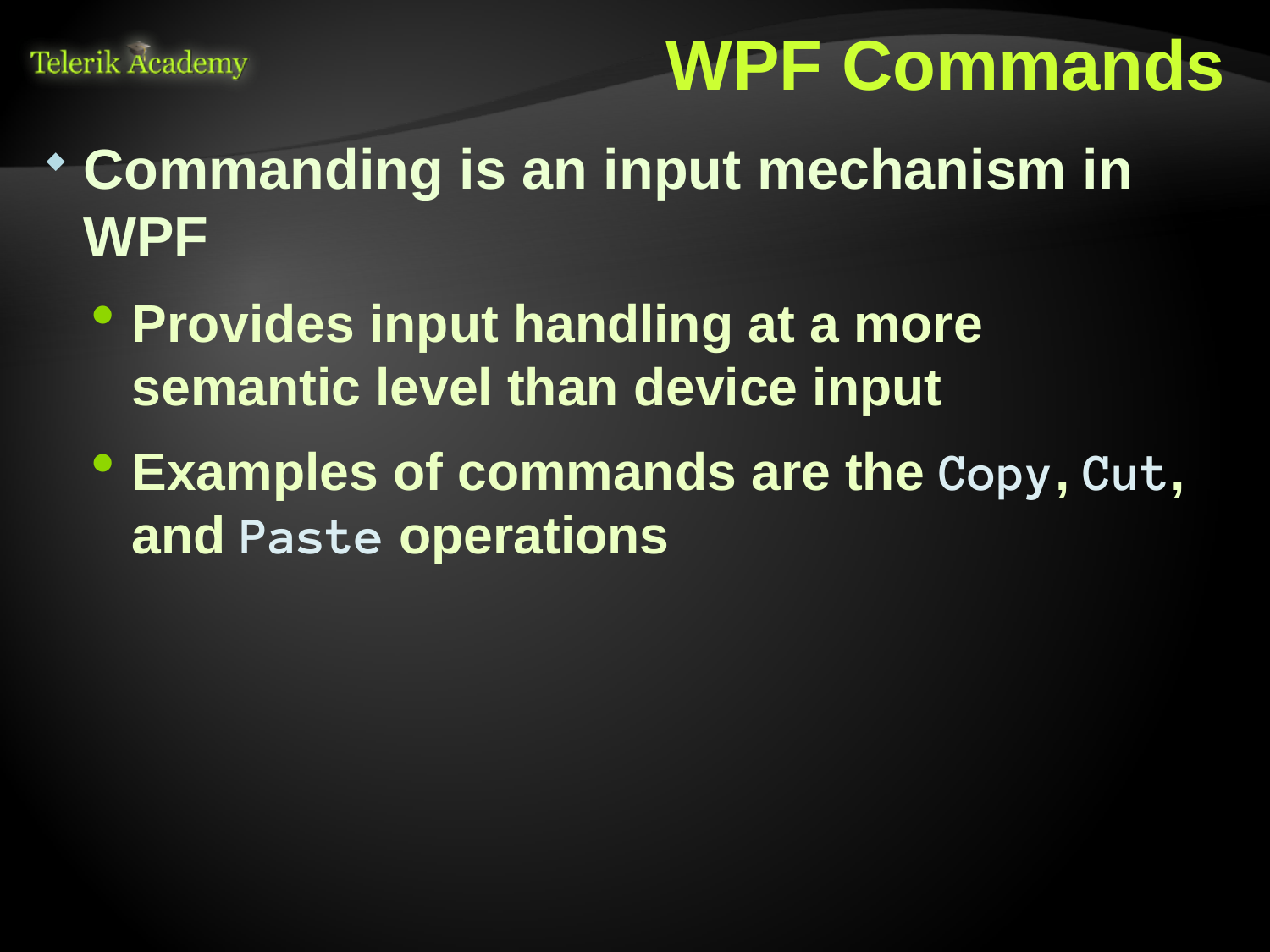

# WPF Commands
Commanding is an input mechanism in WPF
Provides input handling at a more semantic level than device input
Examples of commands are the Copy, Cut, and Paste operations